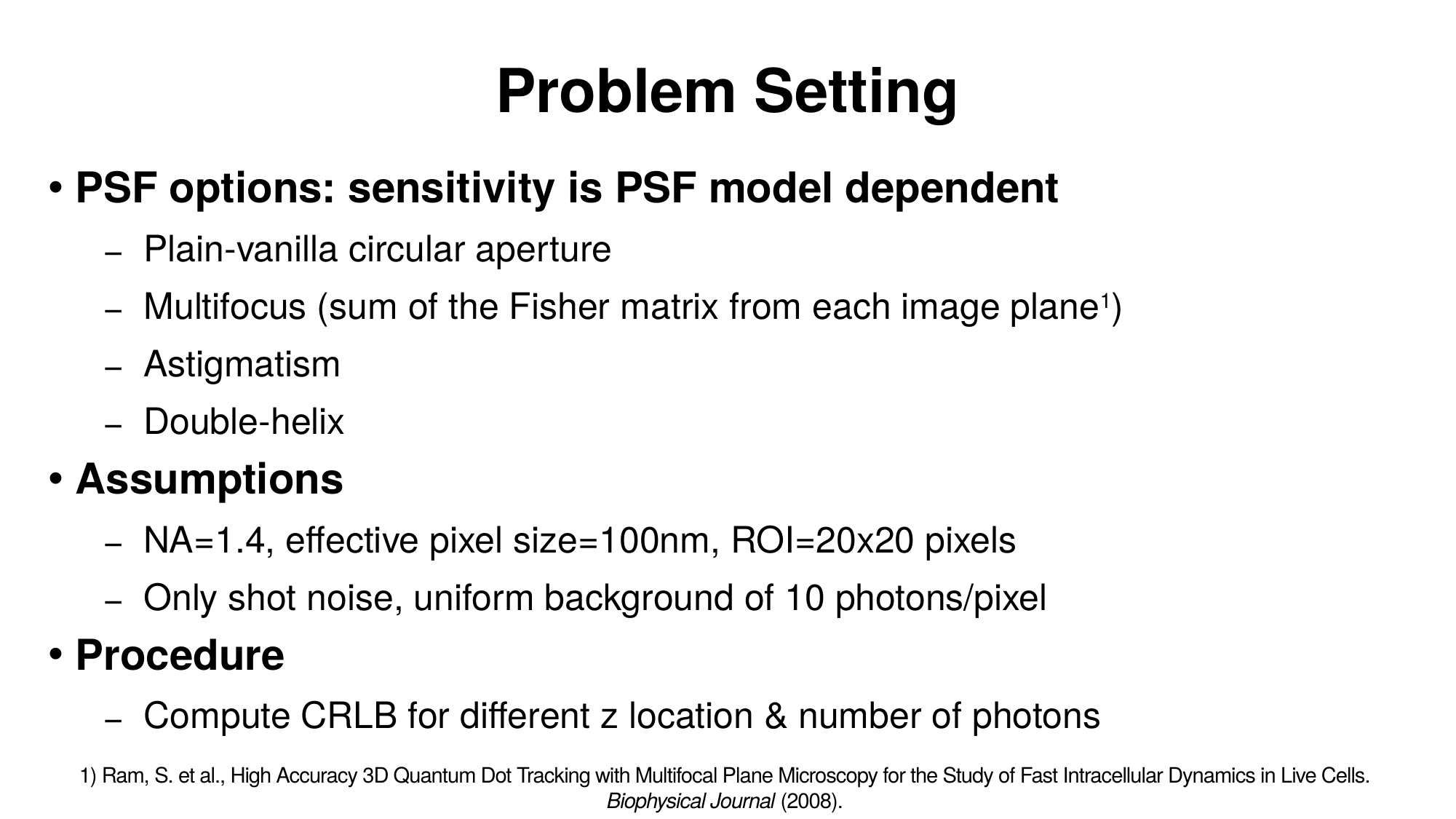

# Problem Setting
PSF options: sensitivity is PSF model dependent
Plain-vanilla circular aperture
Multifocus (sum of the Fisher matrix from each image plane1)
Astigmatism
Double-helix
Assumptions
NA=1.4, effective pixel size=100nm, ROI=20x20 pixels
Only shot noise, uniform background of 10 photons/pixel
Procedure
Compute CRLB for different z location & number of photons
1) Ram, S. et al., High Accuracy 3D Quantum Dot Tracking with Multifocal Plane Microscopy for the Study of Fast Intracellular Dynamics in Live Cells.
Biophysical Journal (2008).